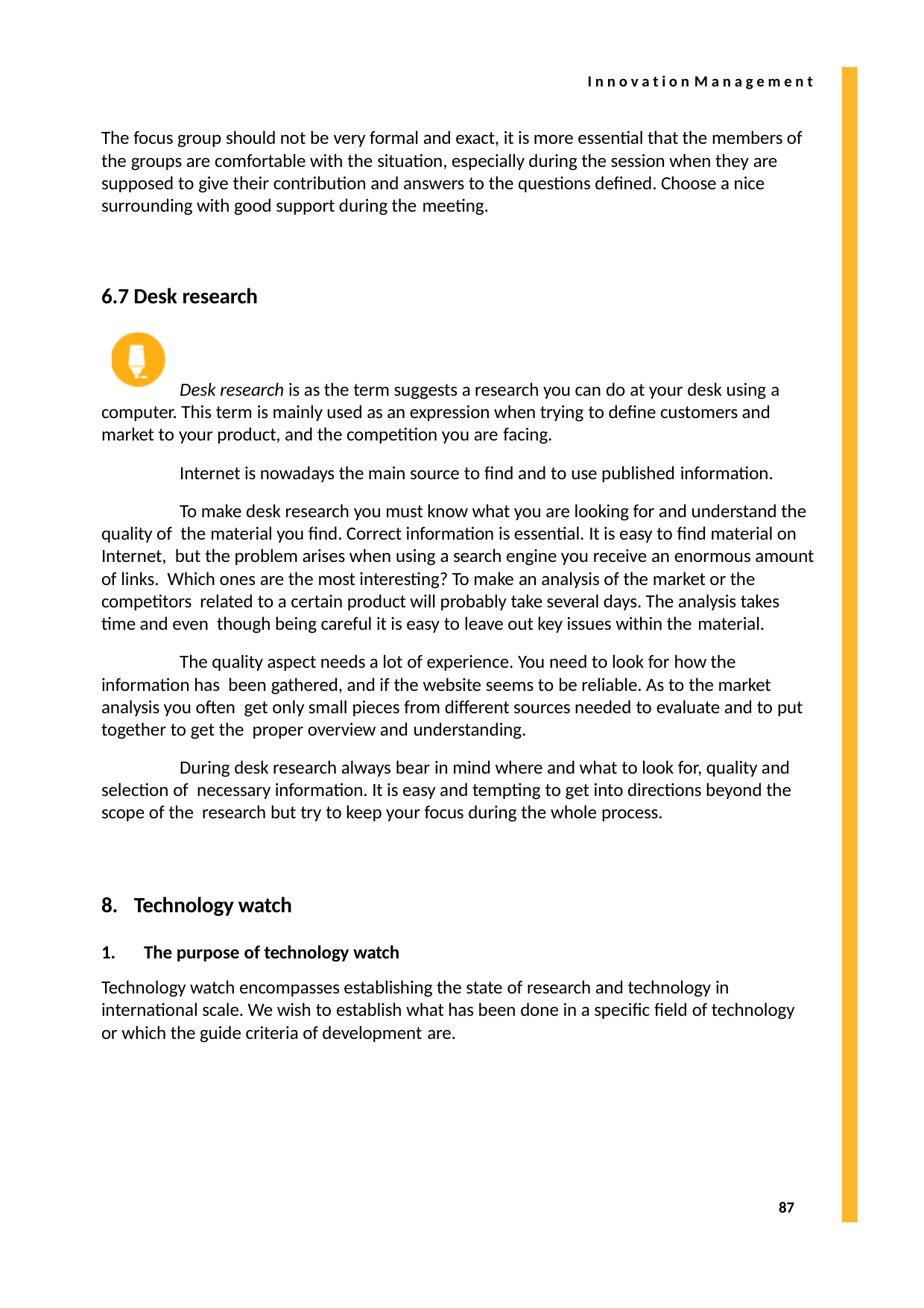

I n n o v a t i o n M a n a g e m e n t

The focus group should not be very formal and exact, it is more essential that the members of  the groups are comfortable with the situation, especially during the session when they are  supposed to give their contribution and answers to the questions defined. Choose a nice  surrounding with good support during the meeting.
6.7 Desk research

Desk research is as the term suggests a research you can do at your desk using a  computer. This term is mainly used as an expression when trying to define customers and  market to your product, and the competition you are facing.
Internet is nowadays the main source to find and to use published information.
To make desk research you must know what you are looking for and understand the quality of  the material you find. Correct information is essential. It is easy to find material on Internet,  but the problem arises when using a search engine you receive an enormous amount of links.  Which ones are the most interesting? To make an analysis of the market or the competitors  related to a certain product will probably take several days. The analysis takes time and even  though being careful it is easy to leave out key issues within the material.
The quality aspect needs a lot of experience. You need to look for how the information has  been gathered, and if the website seems to be reliable. As to the market analysis you often  get only small pieces from different sources needed to evaluate and to put together to get the  proper overview and understanding.
During desk research always bear in mind where and what to look for, quality and selection of  necessary information. It is easy and tempting to get into directions beyond the scope of the  research but try to keep your focus during the whole process.
Technology watch

The purpose of technology watch
Technology watch encompasses establishing the state of research and technology in  international scale. We wish to establish what has been done in a specific field of technology  or which the guide criteria of development are.
87